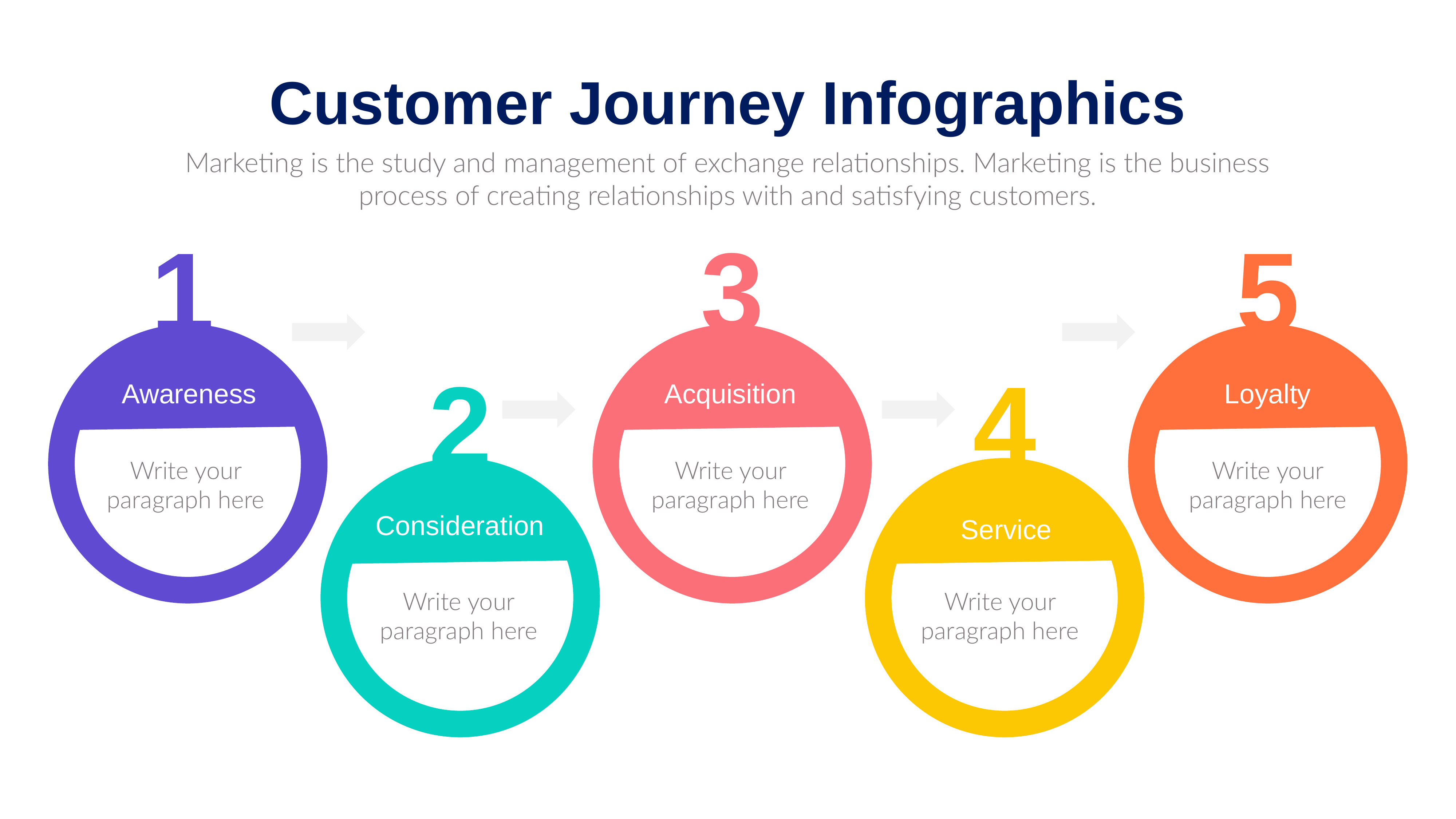

Customer Journey Infographics
Marketing is the study and management of exchange relationships. Marketing is the business process of creating relationships with and satisfying customers.
1
3
5

2
4
Awareness
Acquisition
Loyalty

Write your paragraph here
Write your paragraph here
Write your paragraph here

Consideration
Service
Write your paragraph here
Write your paragraph here